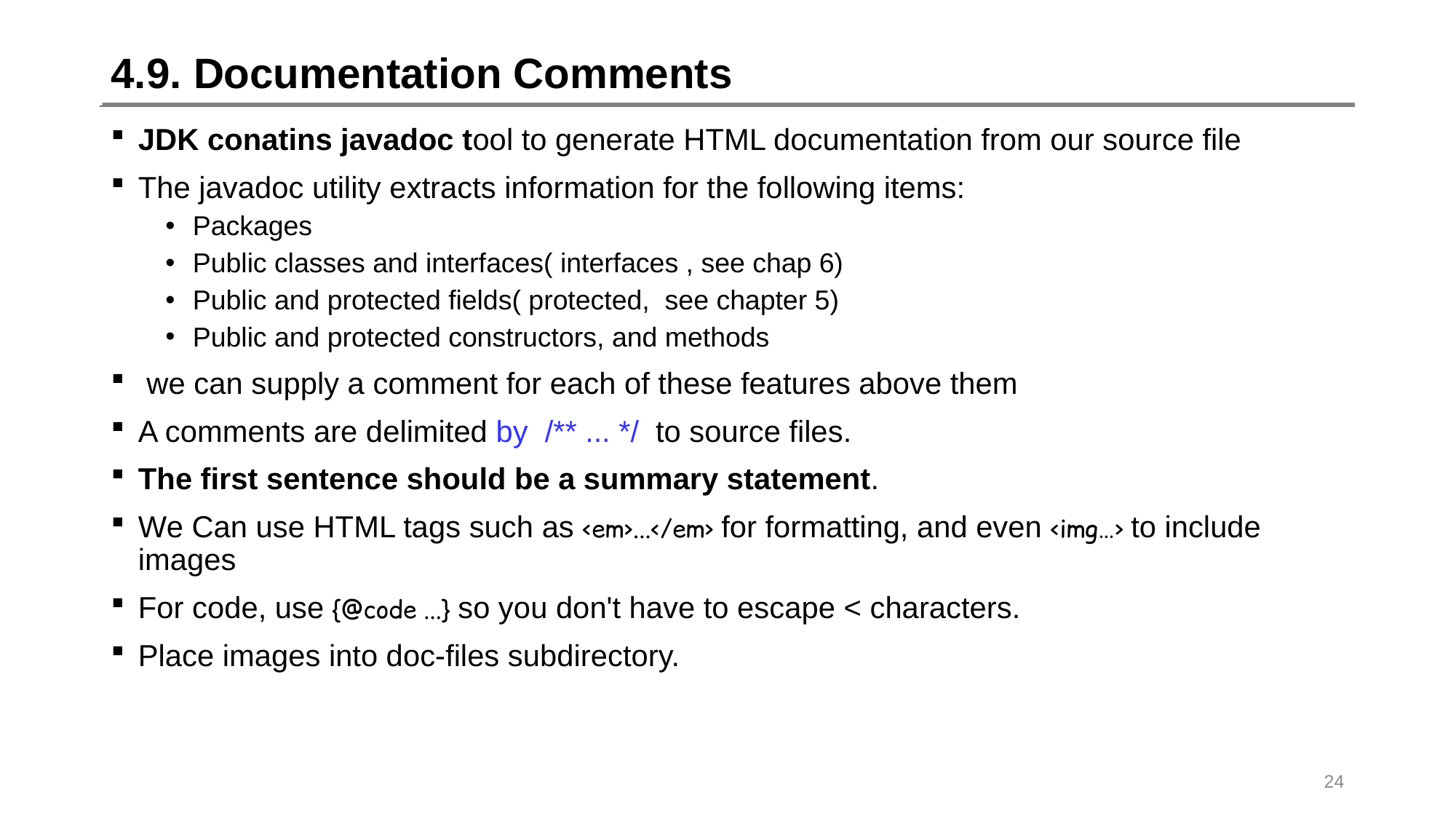

# 4.9. Documentation Comments
JDK conatins javadoc tool to generate HTML documentation from our source file
The javadoc utility extracts information for the following items:
Packages
Public classes and interfaces( interfaces , see chap 6)
Public and protected fields( protected,  see chapter 5)
Public and protected constructors, and methods
 we can supply a comment for each of these features above them
A comments are delimited by  /** ... */  to source files.
The first sentence should be a summary statement.
We Can use HTML tags such as <em>...</em> for formatting, and even <img…> to include images
For code, use {@code ...} so you don't have to escape < characters.
Place images into doc-files subdirectory.

24